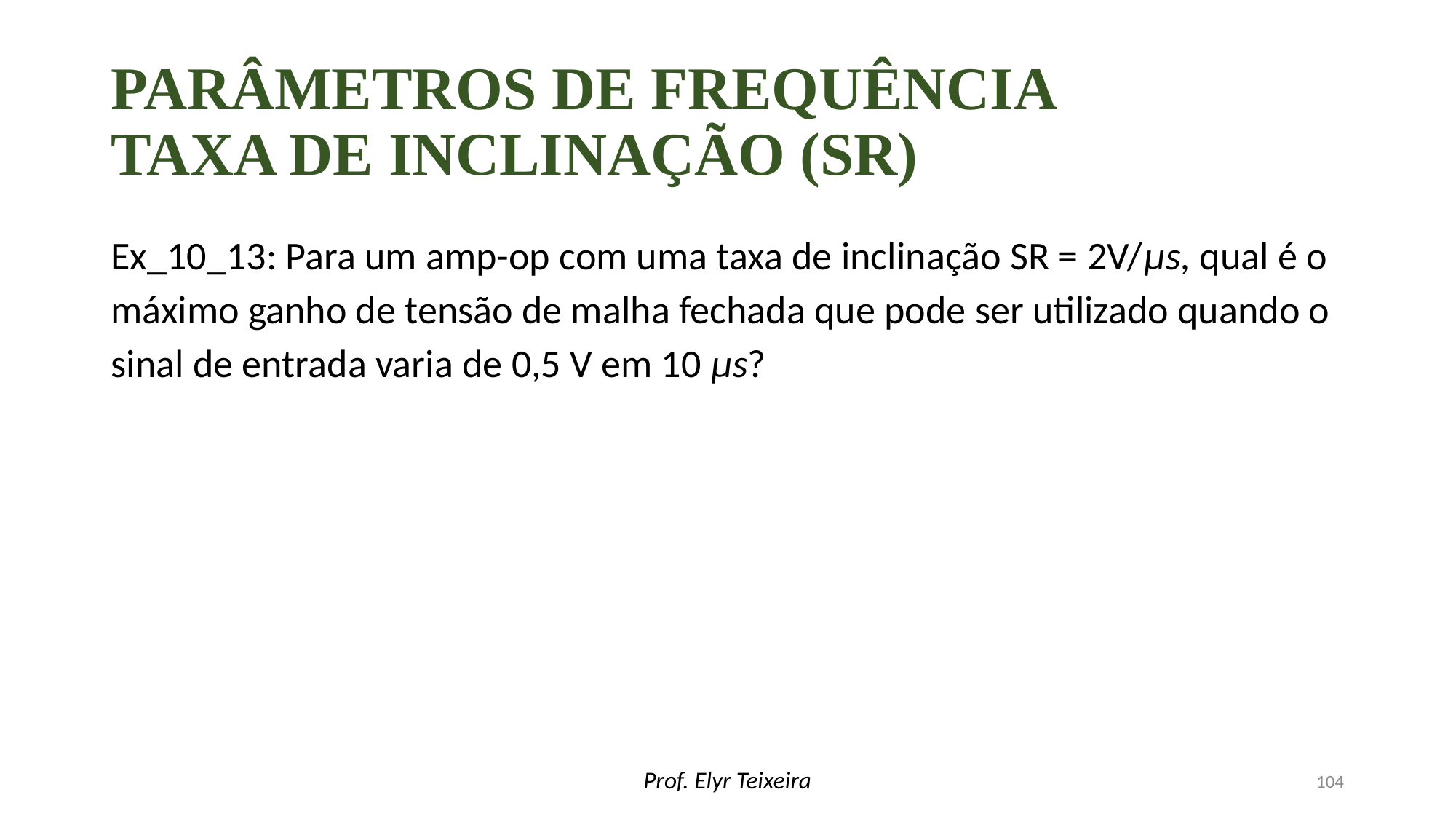

# Parâmetros de frequência taxa de inclinação (sr)
Ex_10_13: Para um amp-op com uma taxa de inclinação SR = 2V/µs, qual é o máximo ganho de tensão de malha fechada que pode ser utilizado quando o sinal de entrada varia de 0,5 V em 10 µs?

Prof. Elyr Teixeira
104